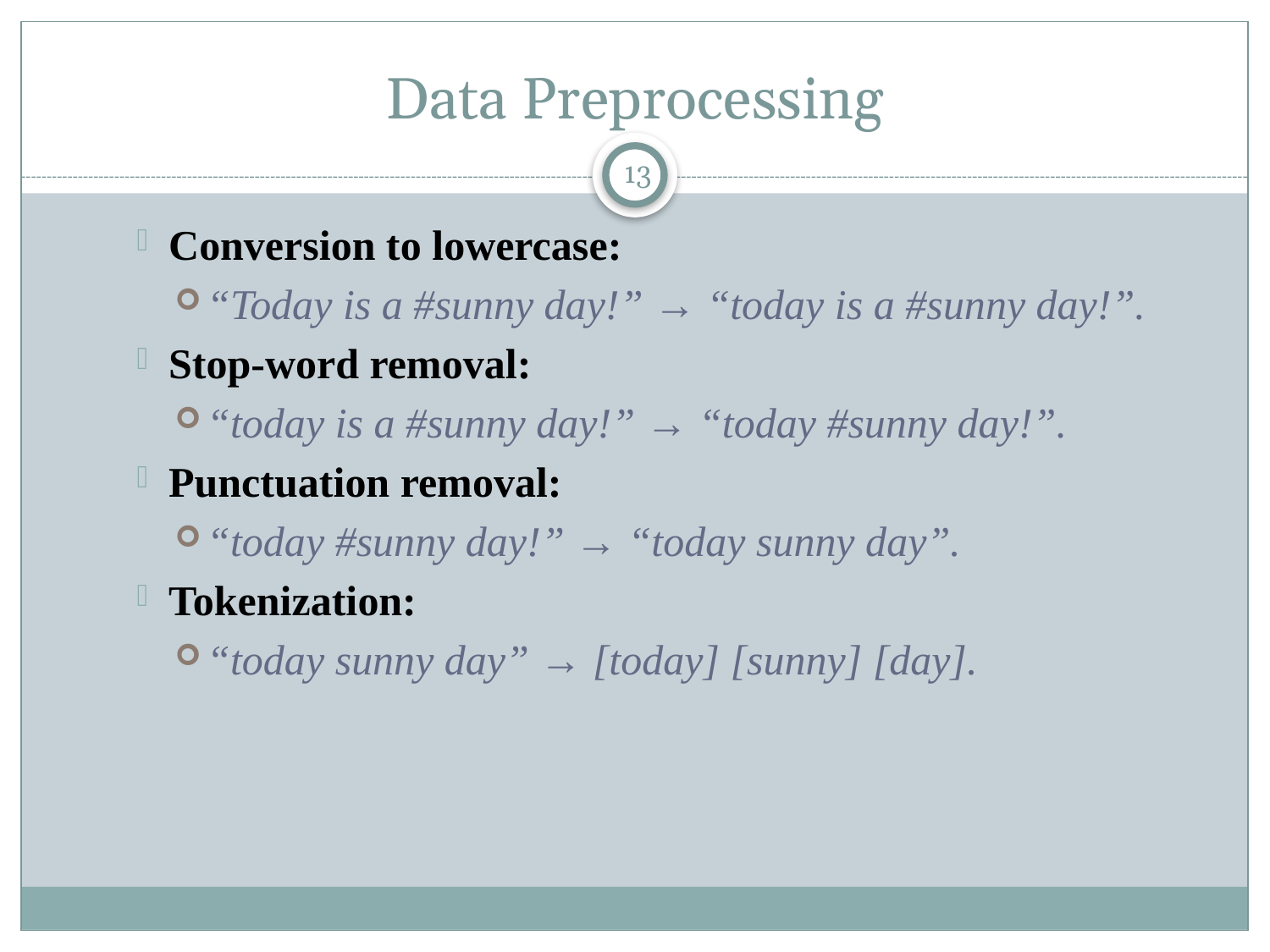

# Data Preprocessing
13
Conversion to lowercase:
“Today is a #sunny day!” → “today is a #sunny day!”.
Stop-word removal:
“today is a #sunny day!” → “today #sunny day!”.
Punctuation removal:
“today #sunny day!” → “today sunny day”.
Tokenization:
“today sunny day” → [today] [sunny] [day].